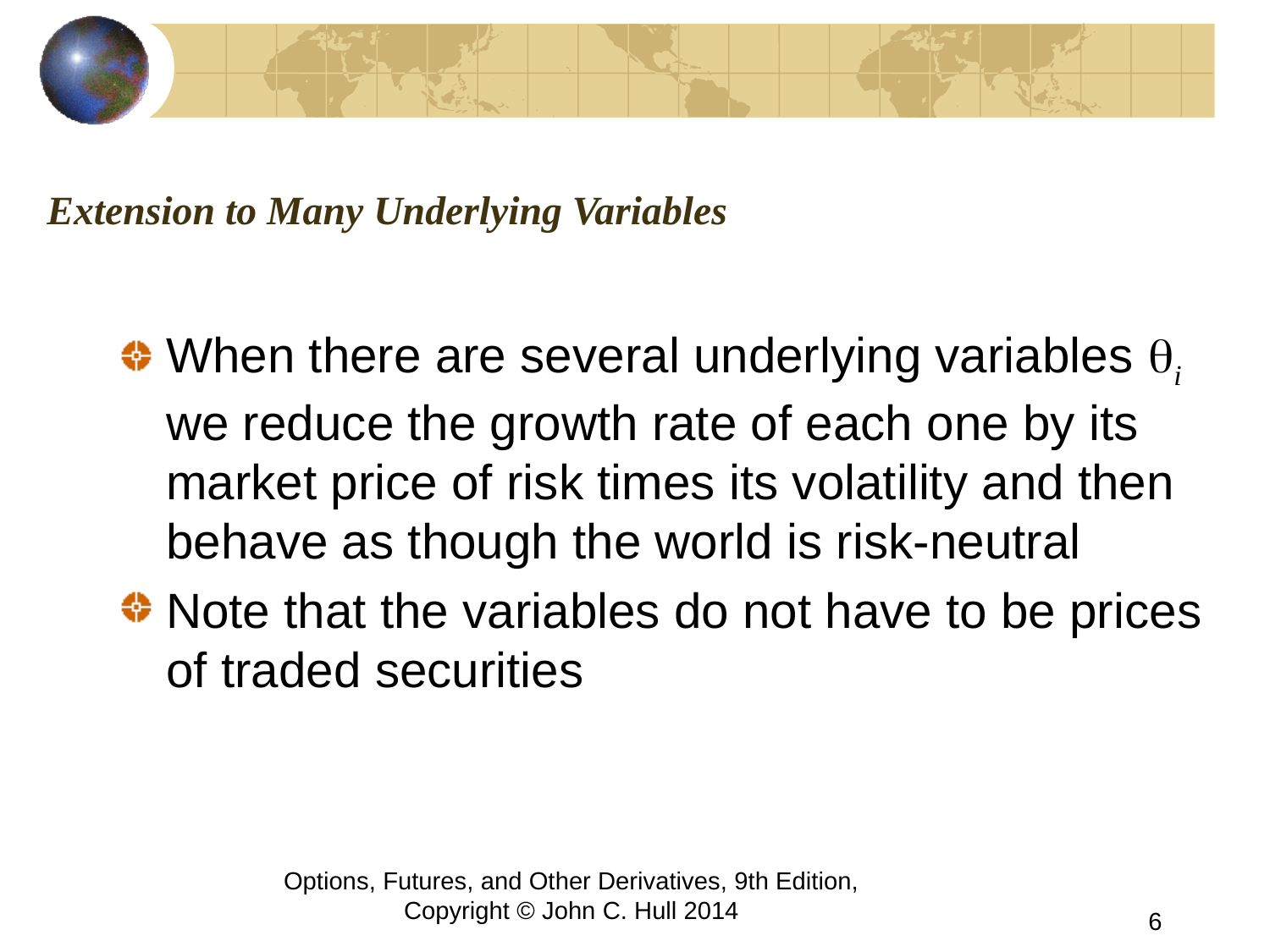

# Extension to Many Underlying Variables
When there are several underlying variables θi we reduce the growth rate of each one by its market price of risk times its volatility and then behave as though the world is risk-neutral
Note that the variables do not have to be prices of traded securities

Options, Futures, and Other Derivatives, 9th Edition, Copyright © John C. Hull 2014
6